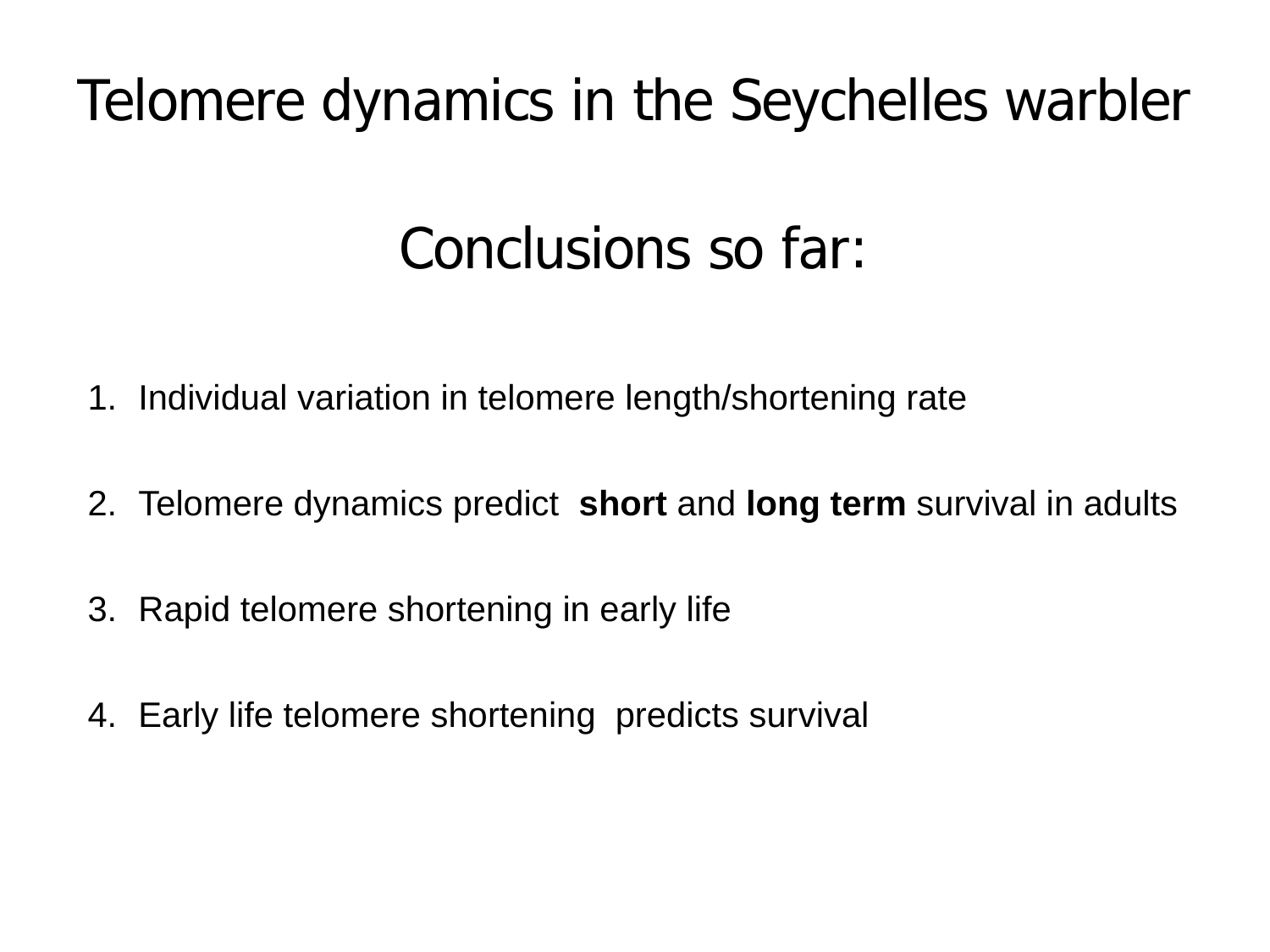

# Telomere dynamics in the Seychelles warbler Conclusions so far:
Individual variation in telomere length/shortening rate
Telomere dynamics predict  short and long term survival in adults
Rapid telomere shortening in early life
Early life telomere shortening  predicts survival